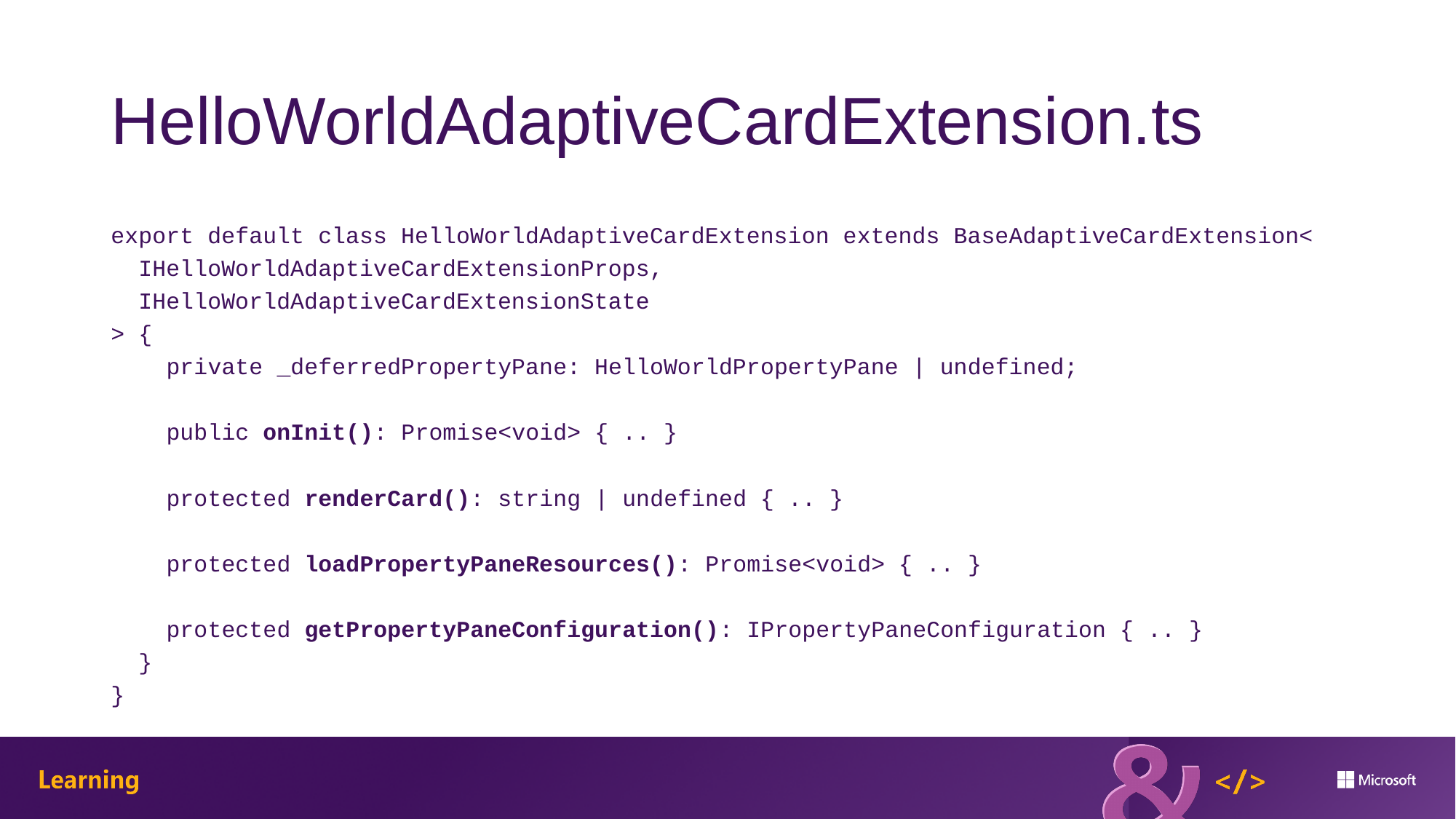

# HelloWorldAdaptiveCardExtension.ts
export default class HelloWorldAdaptiveCardExtension extends BaseAdaptiveCardExtension<
  IHelloWorldAdaptiveCardExtensionProps,
  IHelloWorldAdaptiveCardExtensionState
> {
    private _deferredPropertyPane: HelloWorldPropertyPane | undefined;

    public onInit(): Promise<void> { .. }

    protected renderCard(): string | undefined { .. }

    protected loadPropertyPaneResources(): Promise<void> { .. }

    protected getPropertyPaneConfiguration(): IPropertyPaneConfiguration { .. }
  }
}